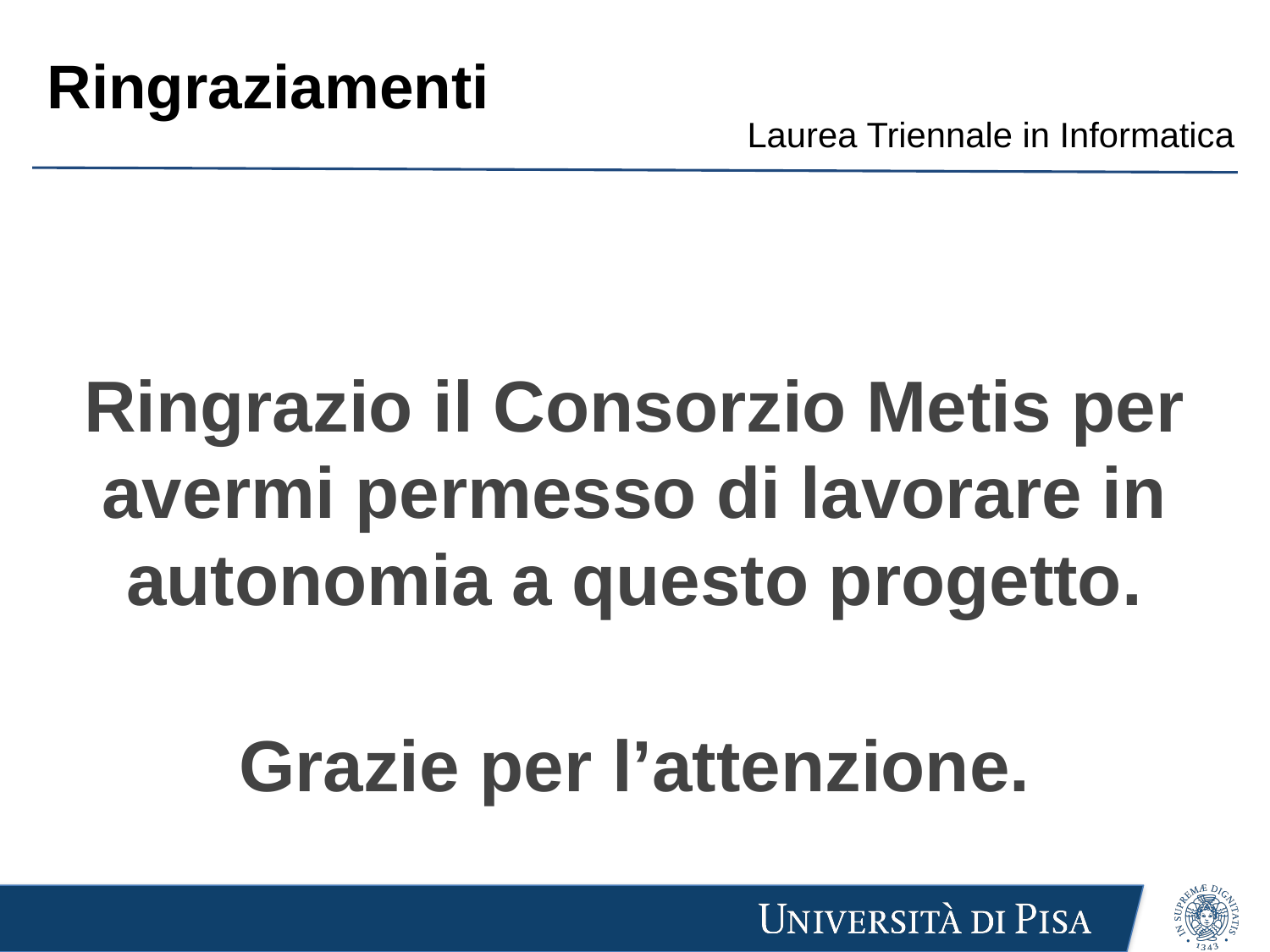

# Ringraziamenti

Ringrazio il Consorzio Metis per avermi permesso di lavorare in autonomia a questo progetto.

Grazie per l’attenzione.